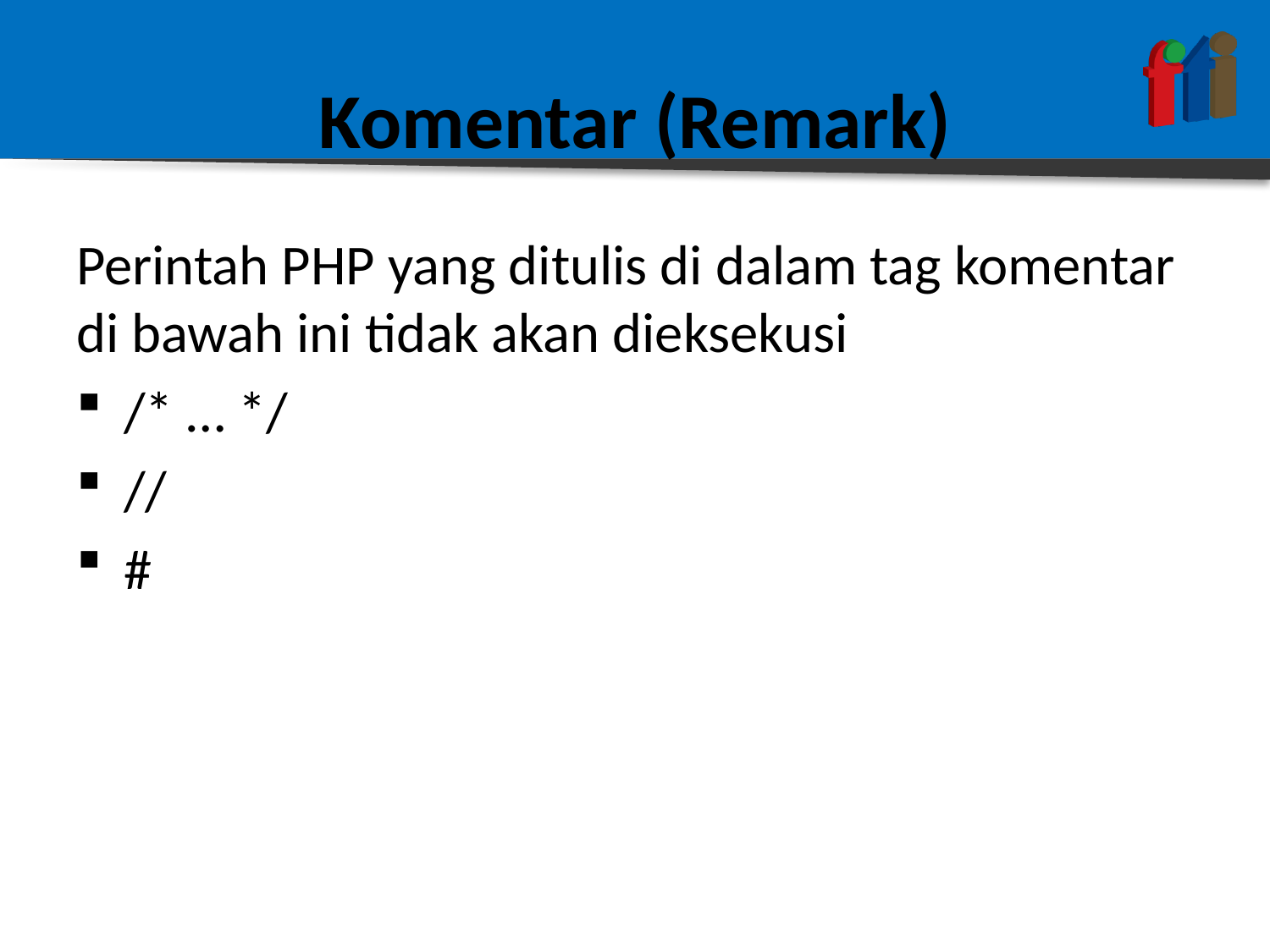

# Komentar (Remark)
Perintah PHP yang ditulis di dalam tag komentar di bawah ini tidak akan dieksekusi
/* … */
//
#